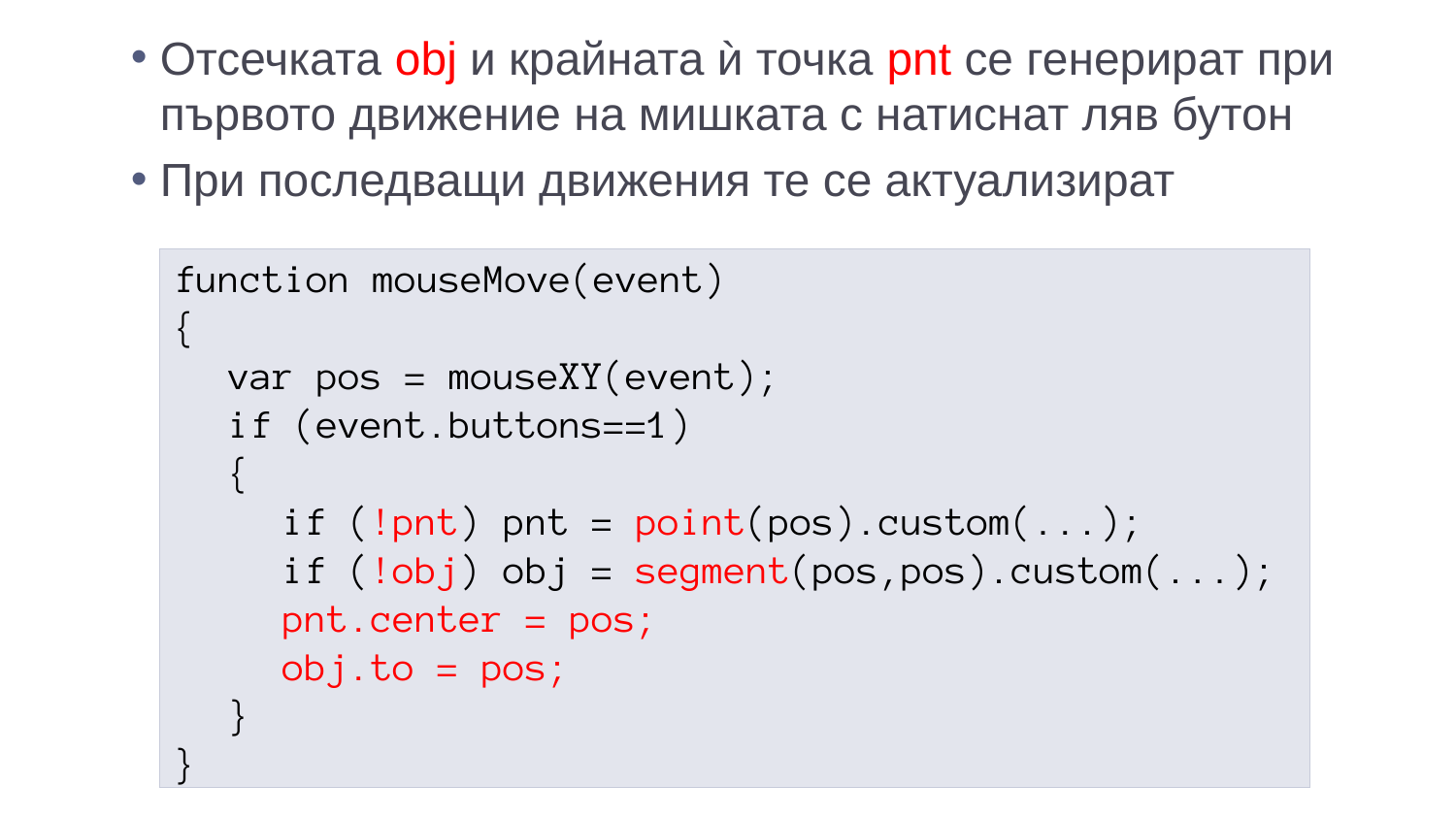

Отсечката obj и крайната ѝ точка pnt се генерират при първото движение на мишката с натиснат ляв бутон
При последващи движения те се актуализират
function mouseMove(event)
{
	var pos = mouseXY(event);
	if (event.buttons==1)
	{
		if (!pnt) pnt = point(pos).custom(...);
		if (!obj) obj = segment(pos,pos).custom(...);
		pnt.center = pos;
		obj.to = pos;
	}
}